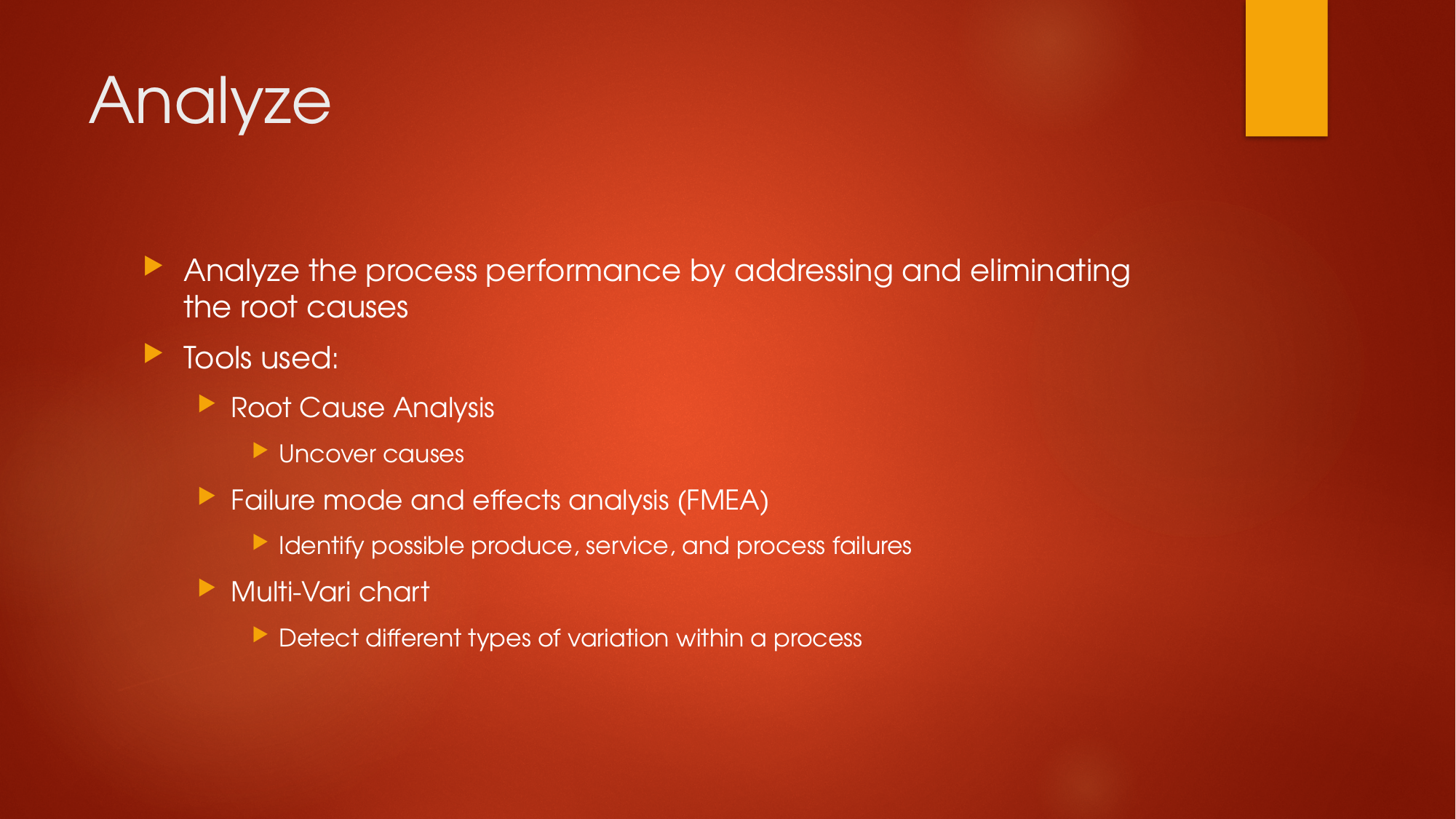

# Analyze
Analyze the process performance by addressing and eliminating the root causes
Tools used:
Root Cause Analysis
Uncover causes
Failure mode and effects analysis (FMEA)
Identify possible produce, service, and process failures
Multi-Vari chart
Detect different types of variation within a process